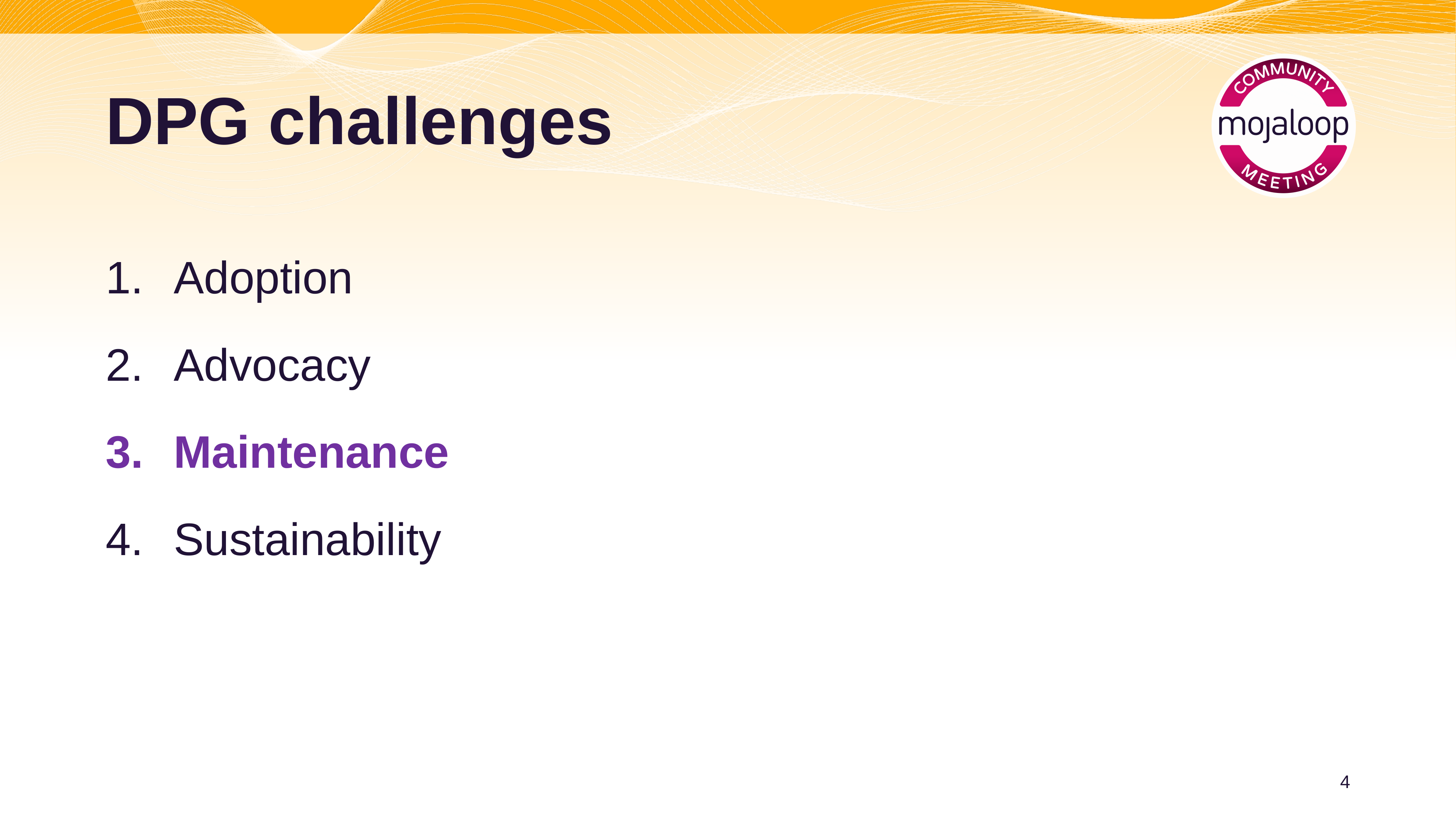

# DPG challenges
Adoption
Advocacy
Maintenance
Sustainability
4